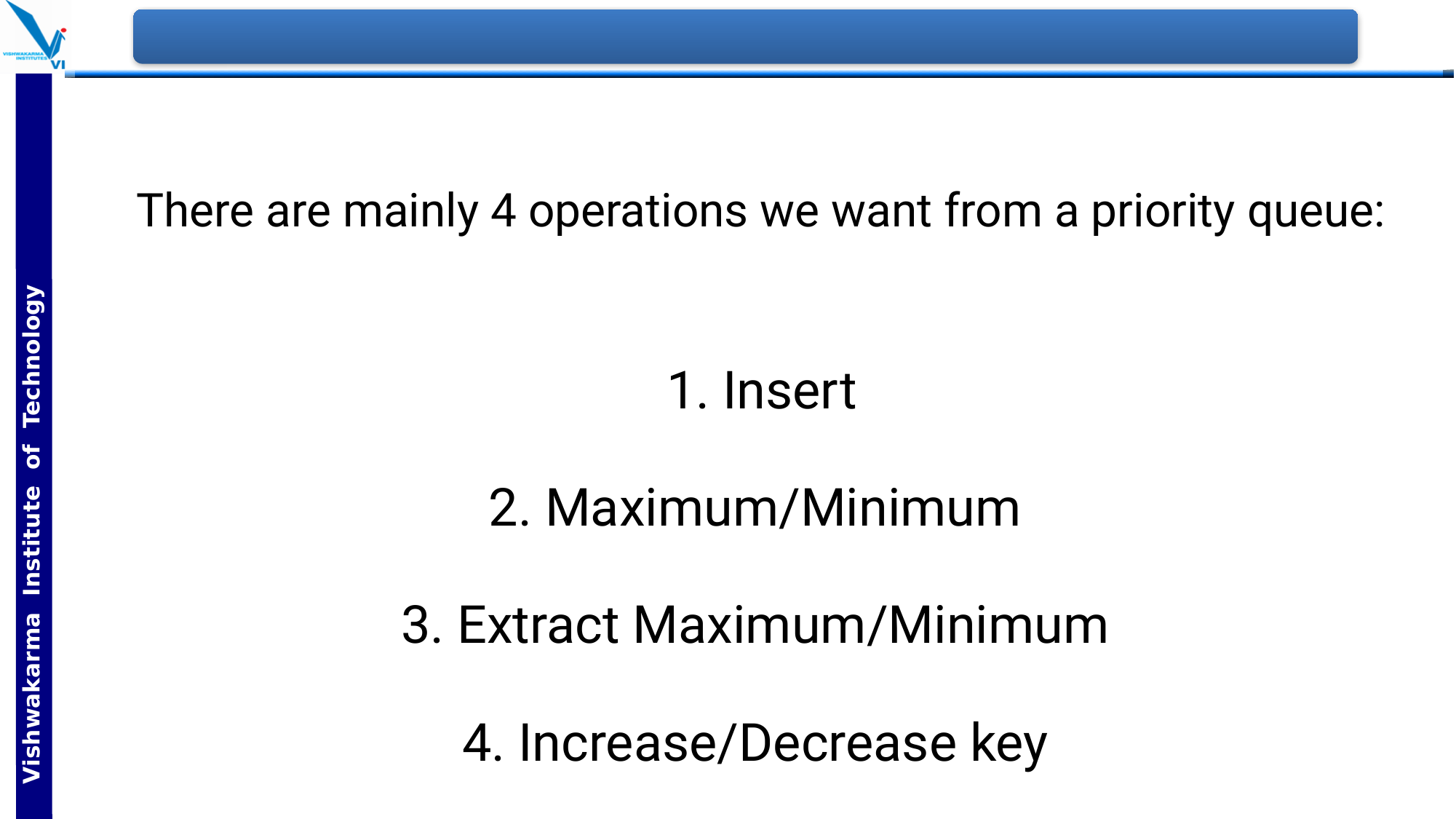

There are mainly 4 operations we want from a priority queue:

1. Insert
2. Maximum/Minimum
3. Extract Maximum/Minimum
4. Increase/Decrease key